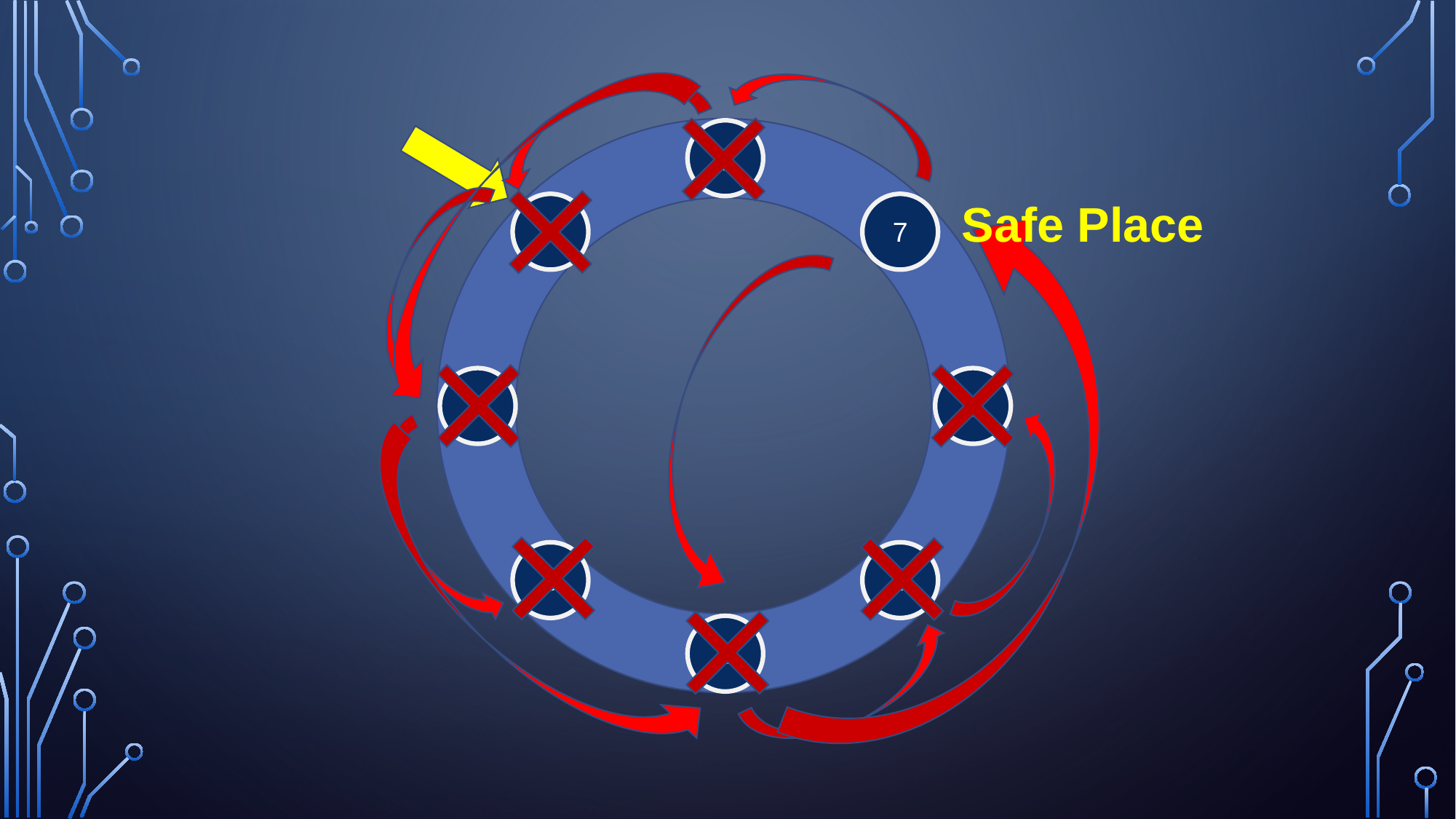

8

1

7

2

6

3

5

4

Safe Place